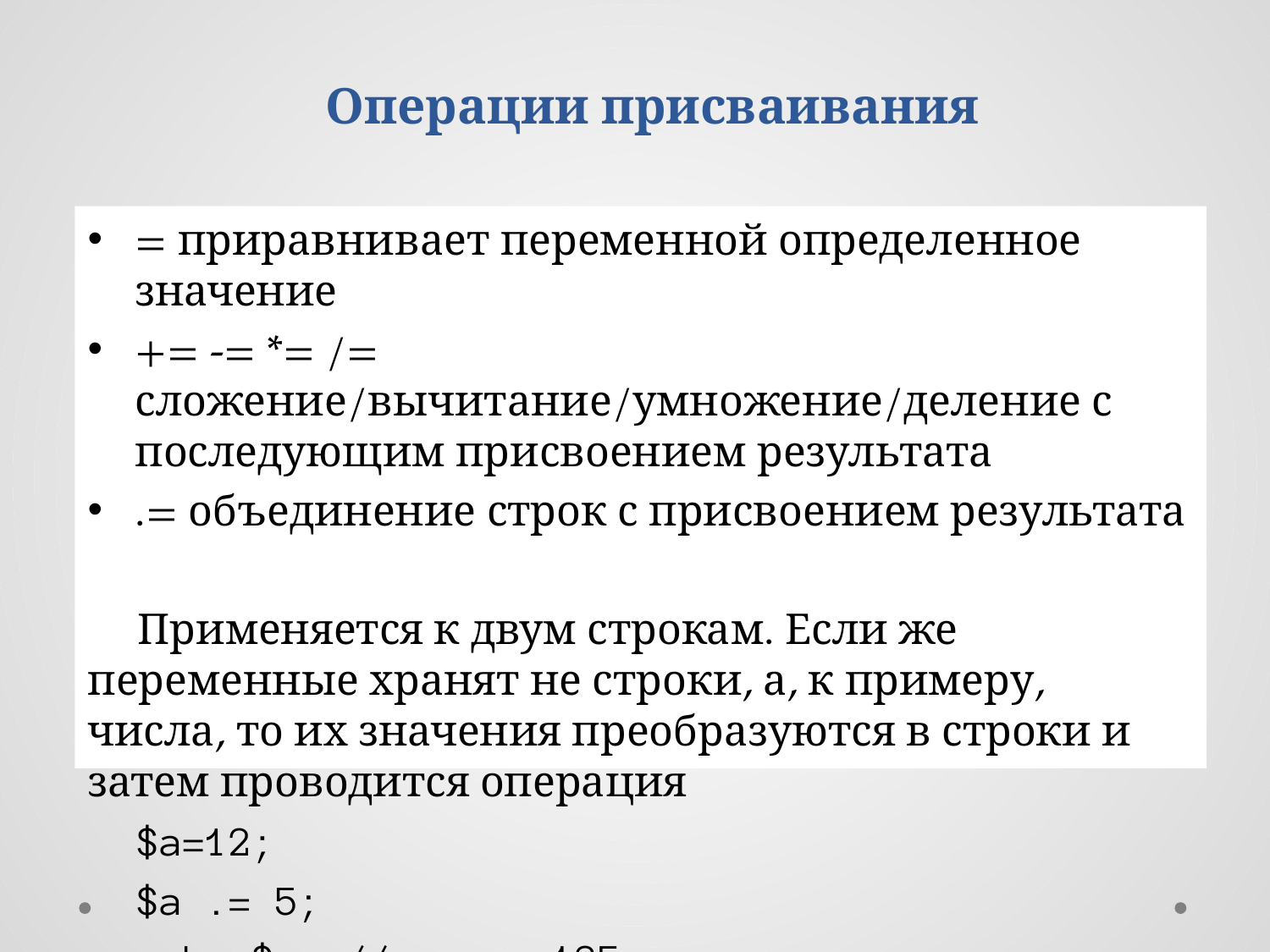

Операции присваивания
= приравнивает переменной определенное значение
+= -= *= /= сложение/вычитание/умножение/деление с последующим присвоением результата
.= объединение строк с присвоением результата

Применяется к двум строкам. Если же переменные хранят не строки, а, к примеру, числа, то их значения преобразуются в строки и затем проводится операция
$a=12;
$a .= 5;
echo $a; // равно 125